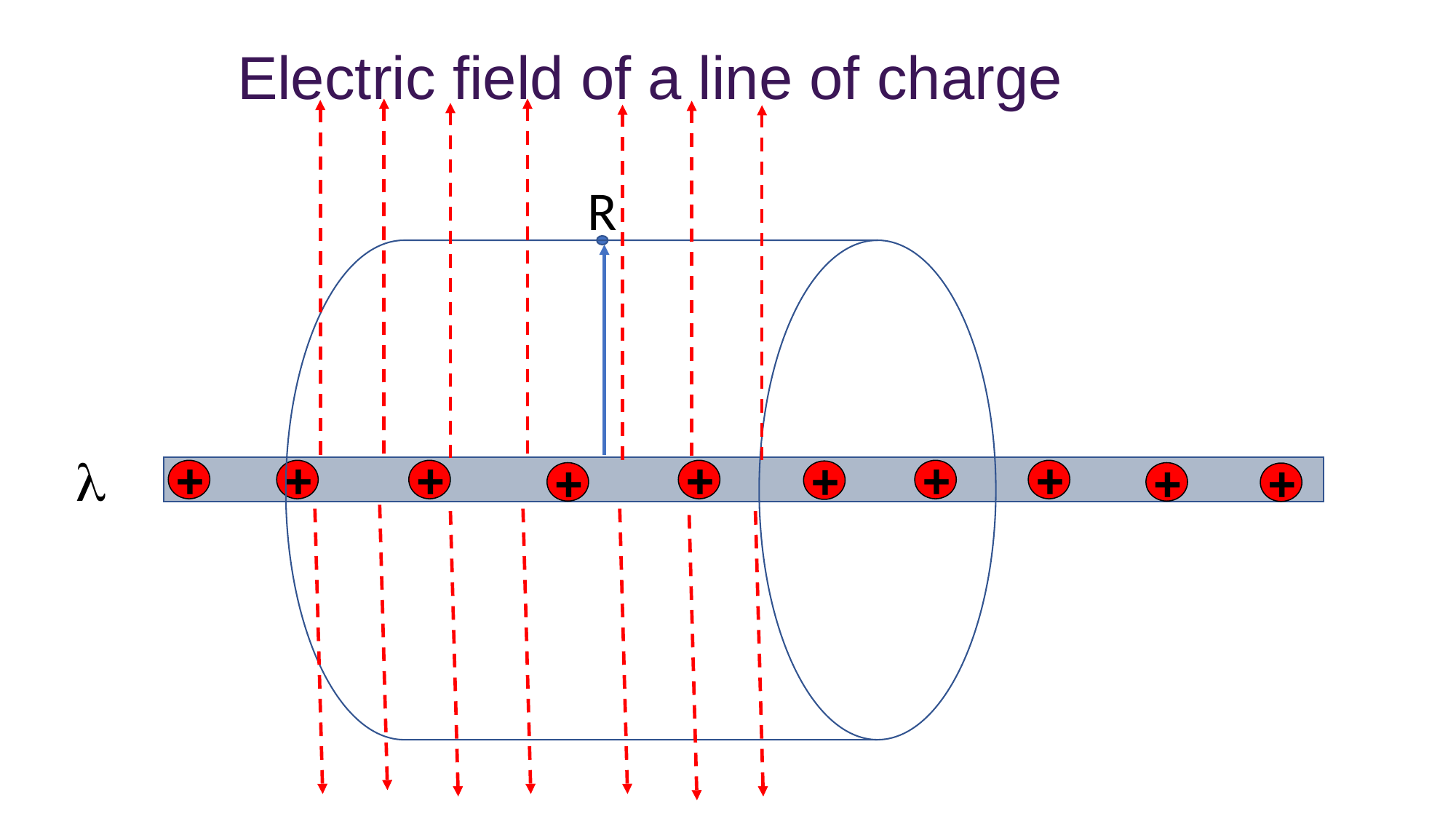

Electric field of a line of charge
R

λ
+

+

+

+

+

+

+

+

+

+